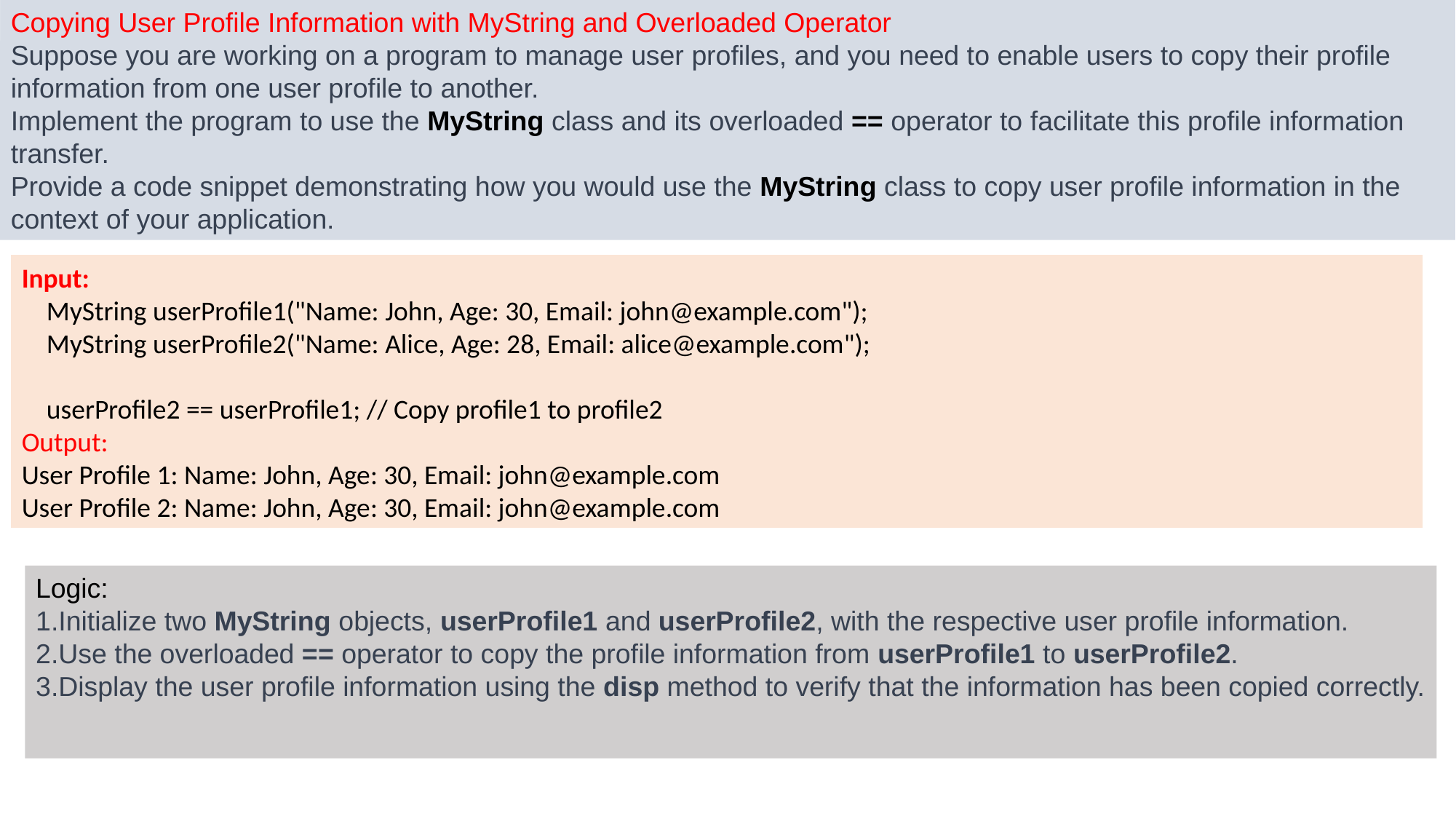

Copying User Profile Information with MyString and Overloaded Operator
Suppose you are working on a program to manage user profiles, and you need to enable users to copy their profile information from one user profile to another.
Implement the program to use the MyString class and its overloaded == operator to facilitate this profile information transfer.
Provide a code snippet demonstrating how you would use the MyString class to copy user profile information in the context of your application.
Input:
    MyString userProfile1("Name: John, Age: 30, Email: john@example.com");
    MyString userProfile2("Name: Alice, Age: 28, Email: alice@example.com");

    userProfile2 == userProfile1; // Copy profile1 to profile2
Output:
User Profile 1: Name: John, Age: 30, Email: john@example.com
User Profile 2: Name: John, Age: 30, Email: john@example.com
Logic:
Initialize two MyString objects, userProfile1 and userProfile2, with the respective user profile information.
Use the overloaded == operator to copy the profile information from userProfile1 to userProfile2.
Display the user profile information using the disp method to verify that the information has been copied correctly.